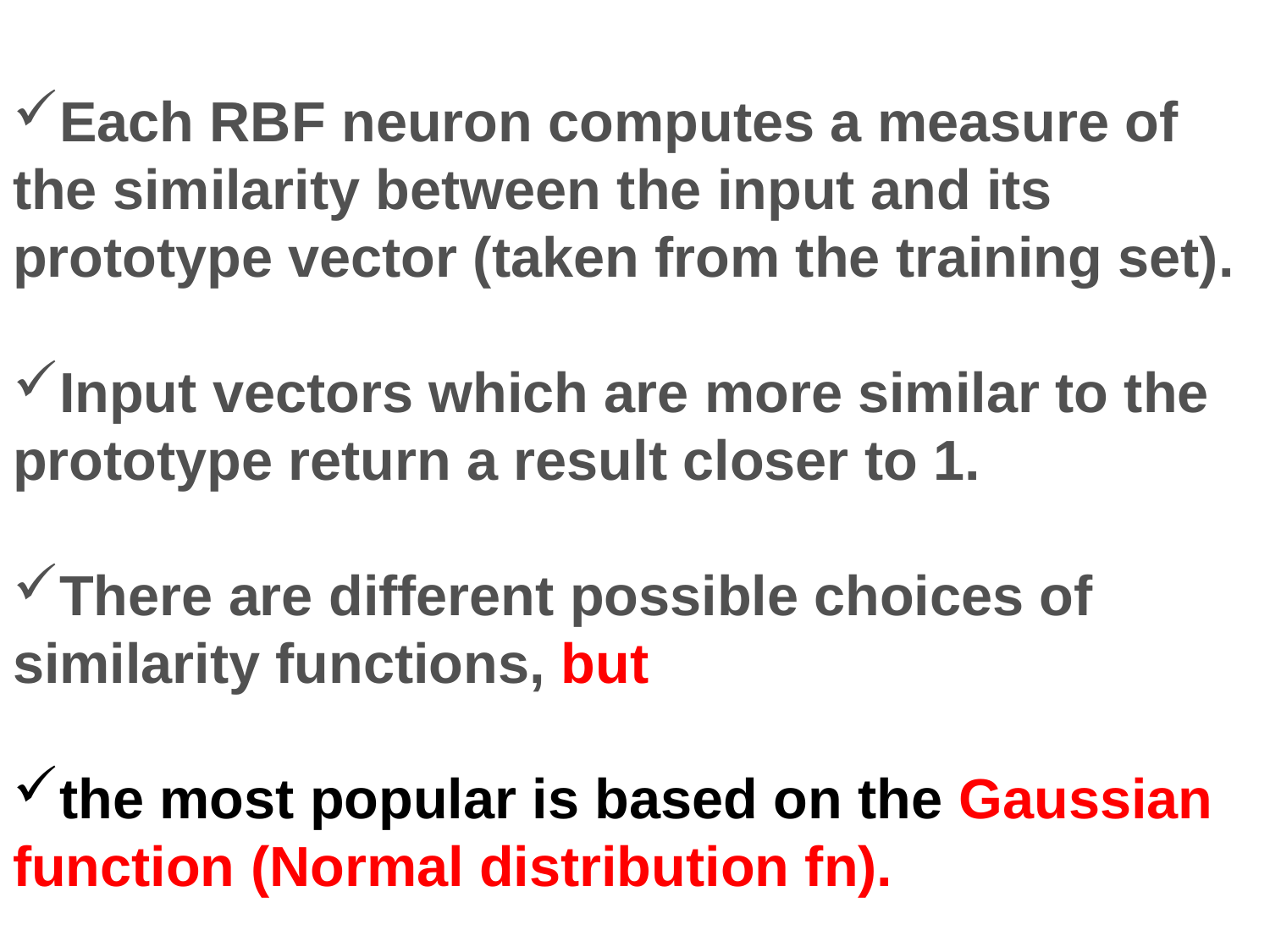

Each RBF neuron computes a measure of the similarity between the input and its prototype vector (taken from the training set).

Input vectors which are more similar to the prototype return a result closer to 1.

There are different possible choices of similarity functions, but

the most popular is based on the Gaussian function (Normal distribution fn).